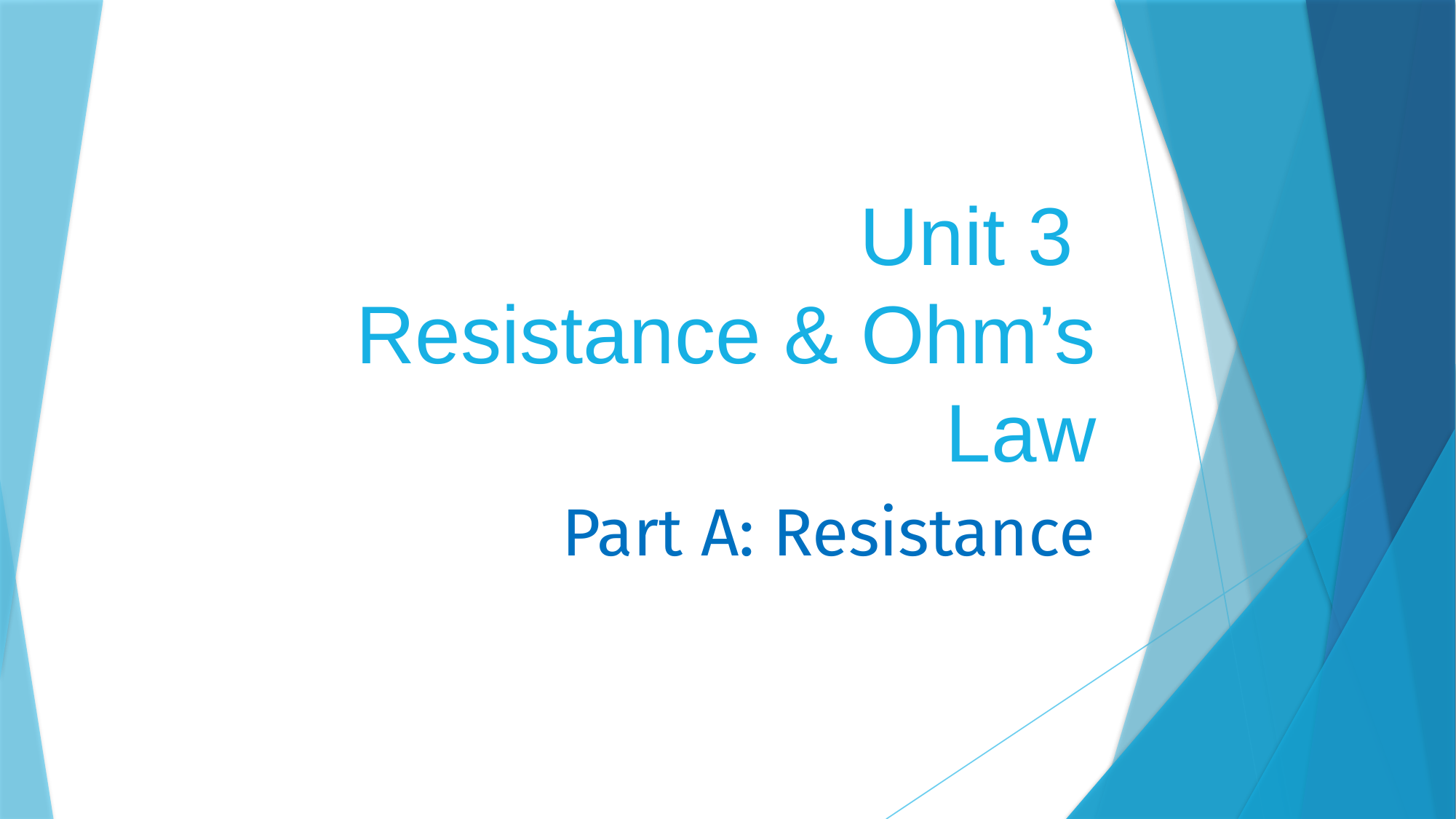

# Unit 3 Resistance & Ohm’s Law
Part A: Resistance